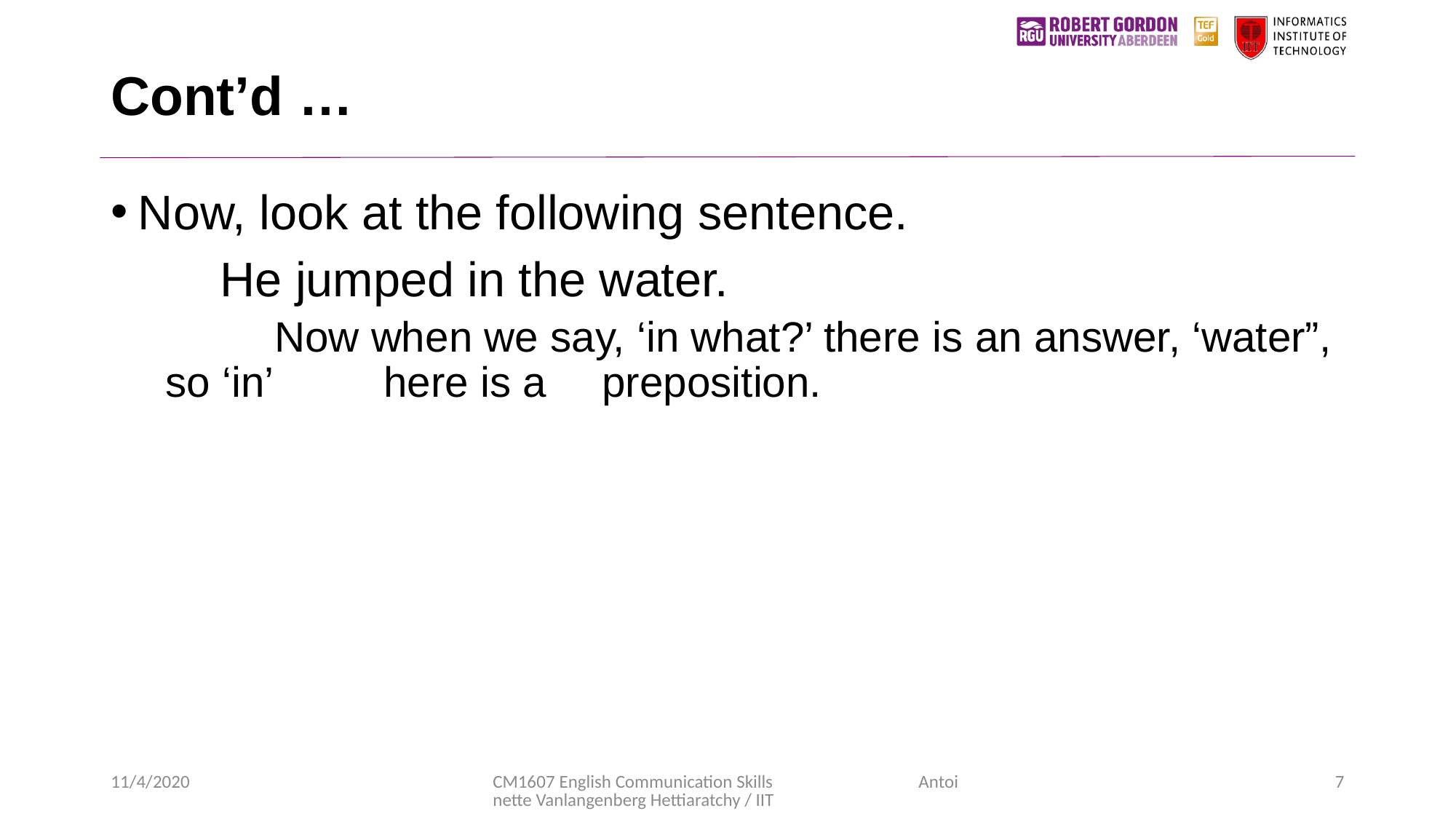

# Cont’d …
Now, look at the following sentence.
	He jumped in the water.
	Now when we say, ‘in what?’ there is an answer, ‘water”, so ‘in’ 	here is a 	preposition.

11/4/2020
CM1607 English Communication Skills                                   Antoinette Vanlangenberg Hettiaratchy / IIT
7